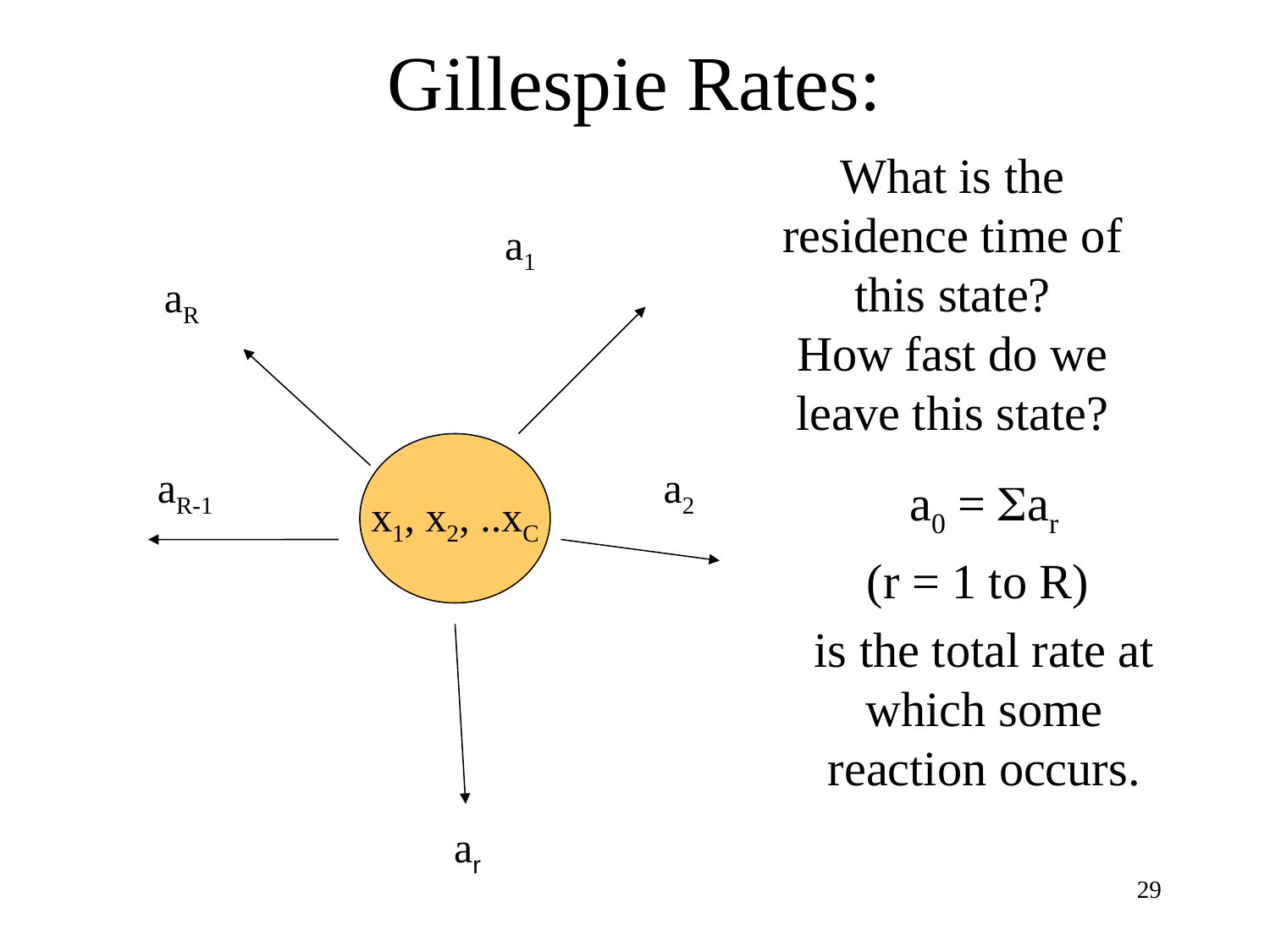

# Gillespie Rates:
What is the residence time of this state?
How fast do we leave this state?
a1
aR

x1, x2, ..xC
aR-1
a2
a0 = Σar
(r = 1 to R)
is the total rate at which some reaction occurs.

ar
29